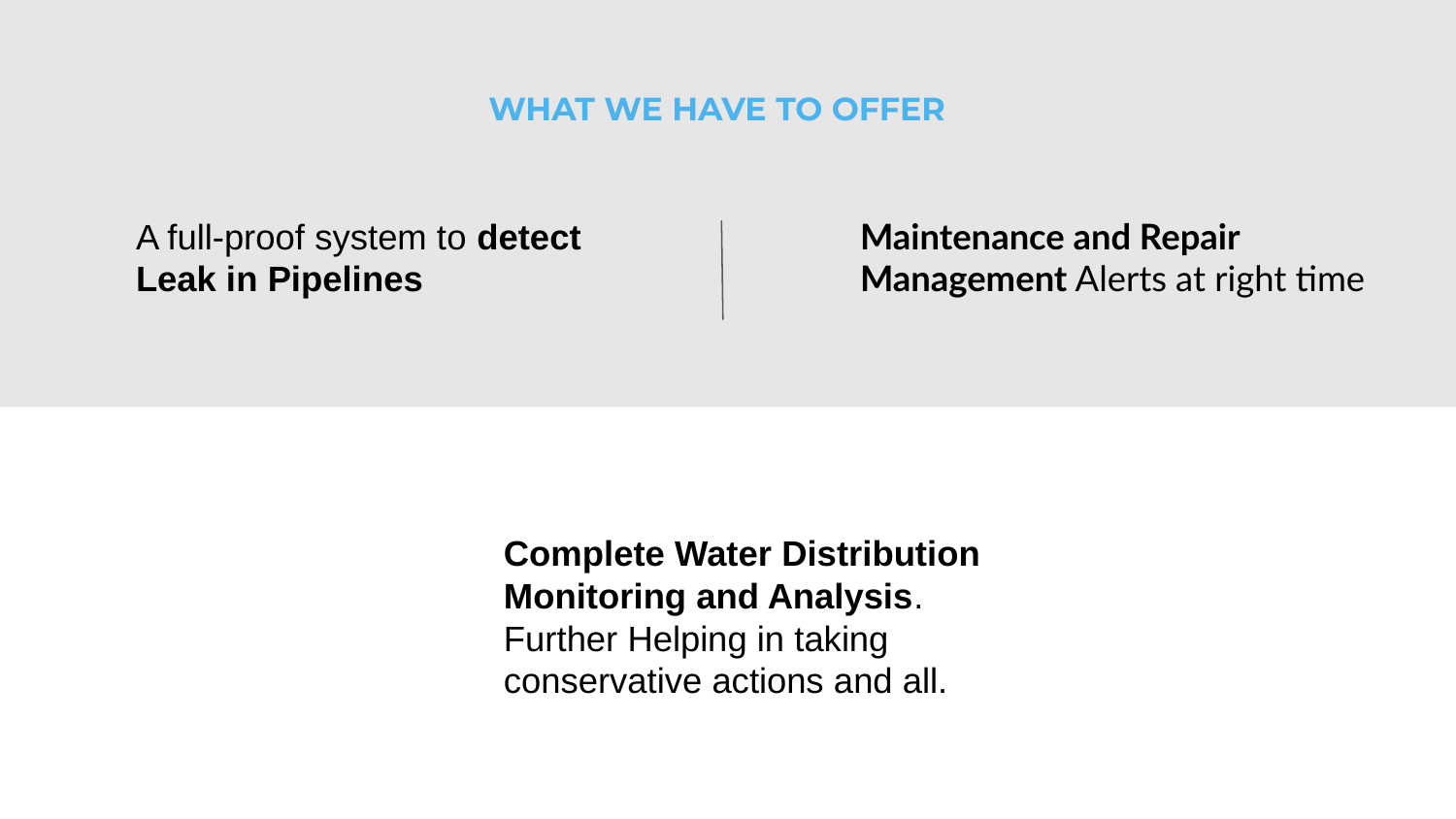

WHAT WE HAVE TO OFFER
A full-proof system to detect Leak in Pipelines
Maintenance and Repair Management Alerts at right time
Complete Water Distribution Monitoring and Analysis.
Further Helping in taking conservative actions and all.